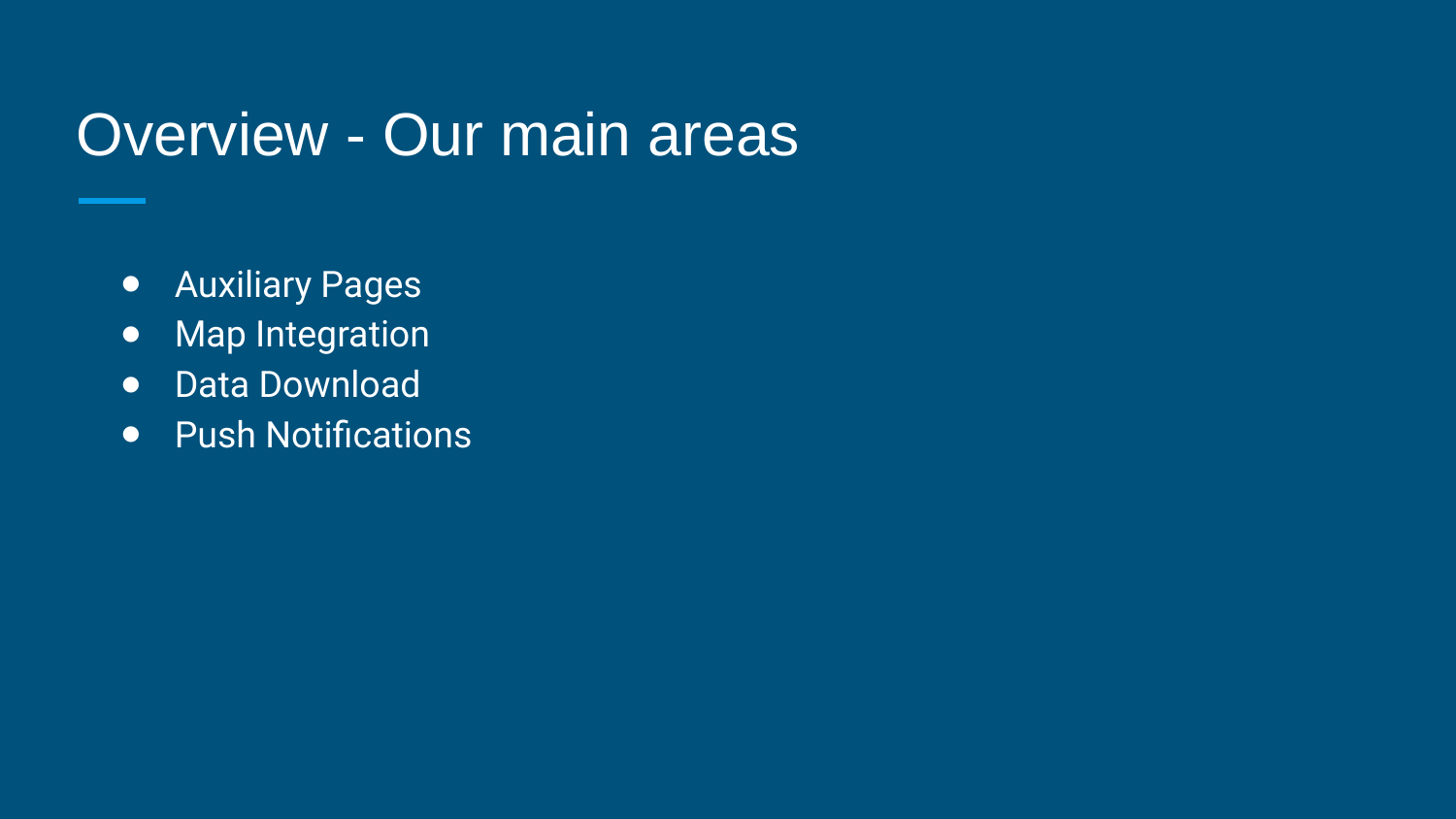

# Overview - Our main areas
Auxiliary Pages
Map Integration
Data Download
Push Notifications